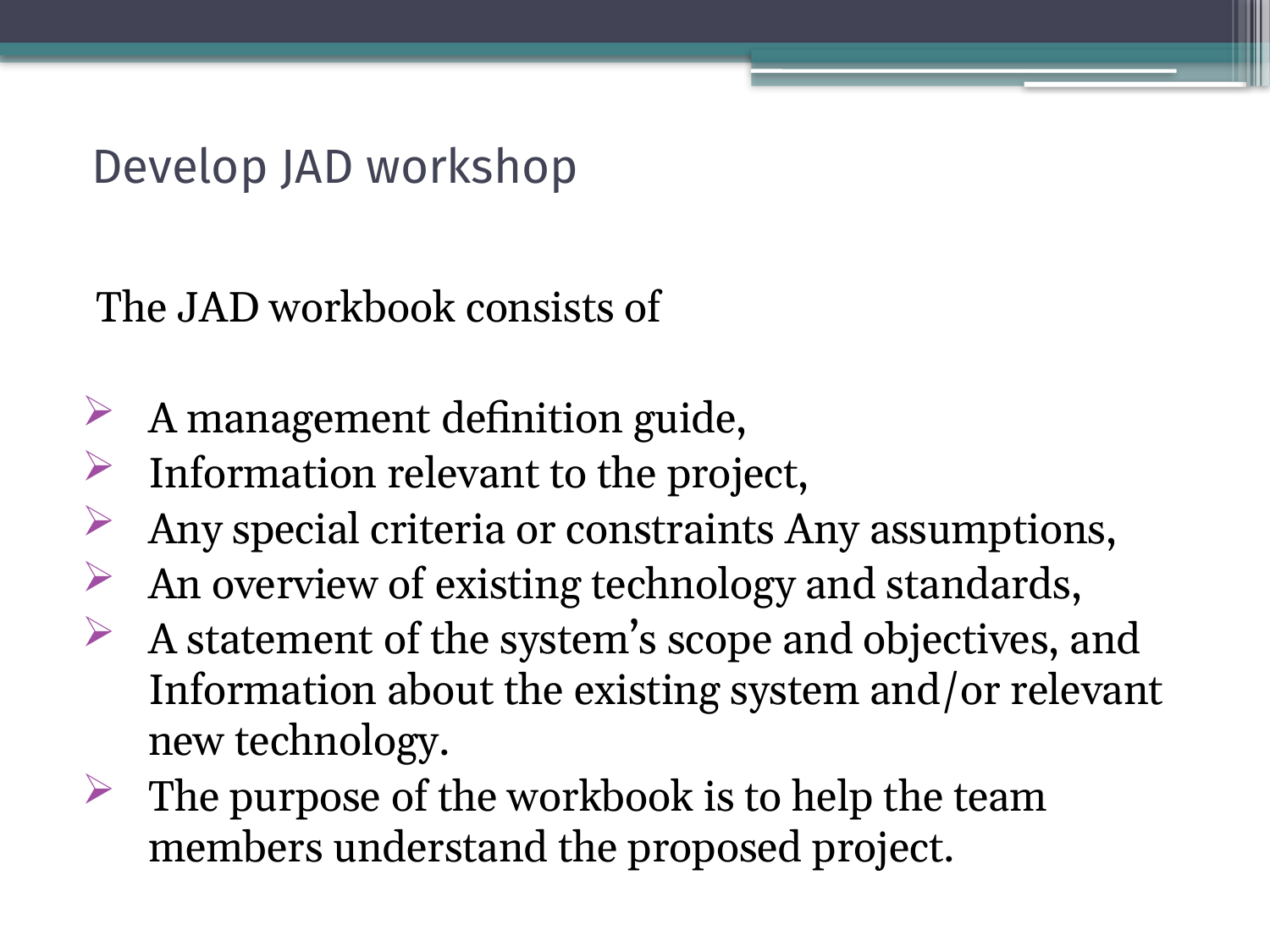

# Develop JAD workshop

The JAD workbook consists of

A management definition guide,
Information relevant to the project,
Any special criteria or constraints Any assumptions,
An overview of existing technology and standards,
A statement of the system’s scope and objectives, and Information about the existing system and/or relevant new technology.
The purpose of the workbook is to help the team members understand the proposed project.